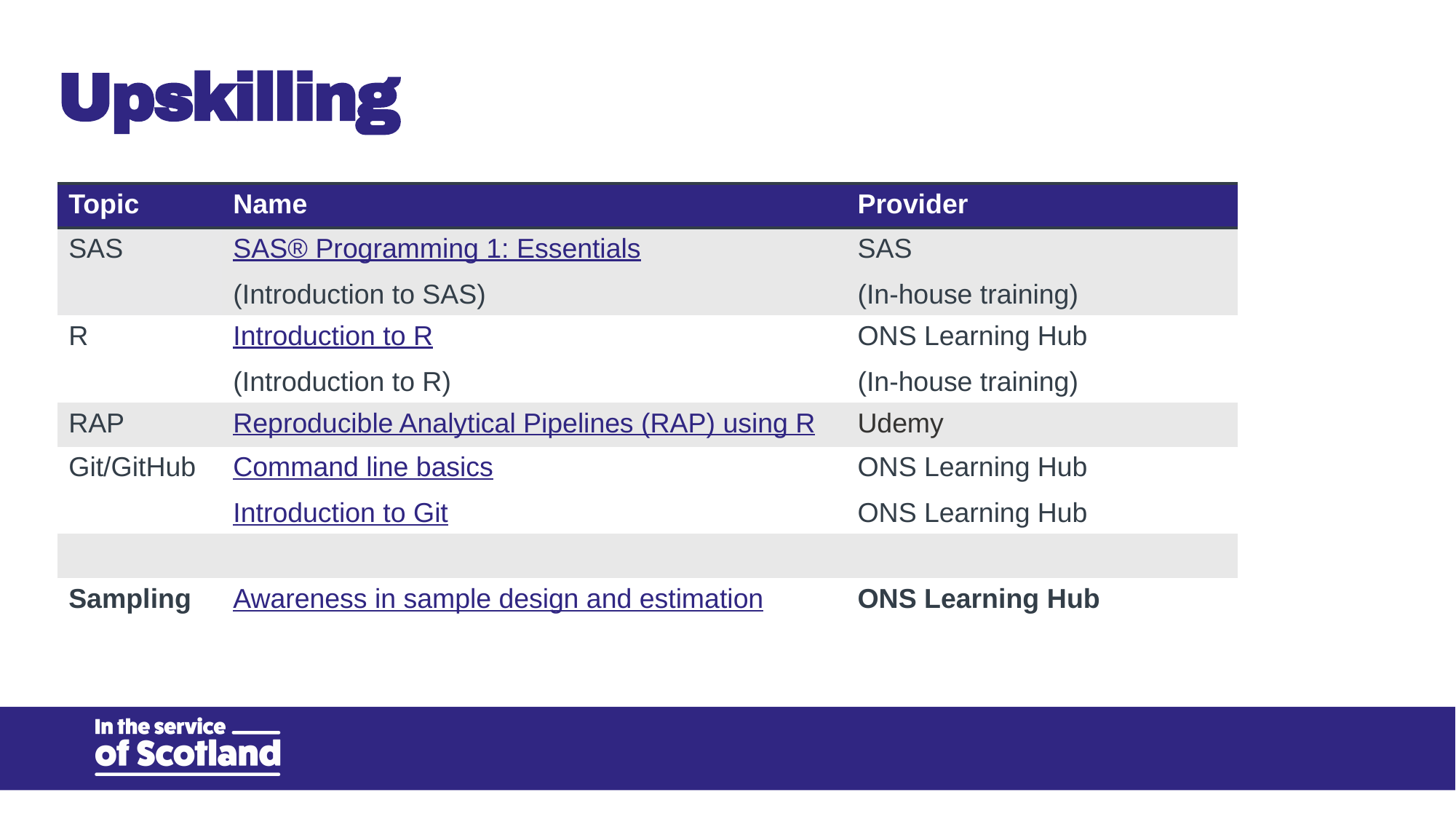

# Upskilling
| Topic | Name | Provider |
| --- | --- | --- |
| SAS | SAS® Programming 1: Essentials (Introduction to SAS) | SAS (In-house training) |
| R | Introduction to R (Introduction to R) | ONS Learning Hub (In-house training) |
| RAP | Reproducible Analytical Pipelines (RAP) using R | Udemy |
| Git/GitHub | Command line basics Introduction to Git | ONS Learning Hub ONS Learning Hub |
|  |  |  |
| Sampling | Awareness in sample design and estimation | ONS Learning Hub |